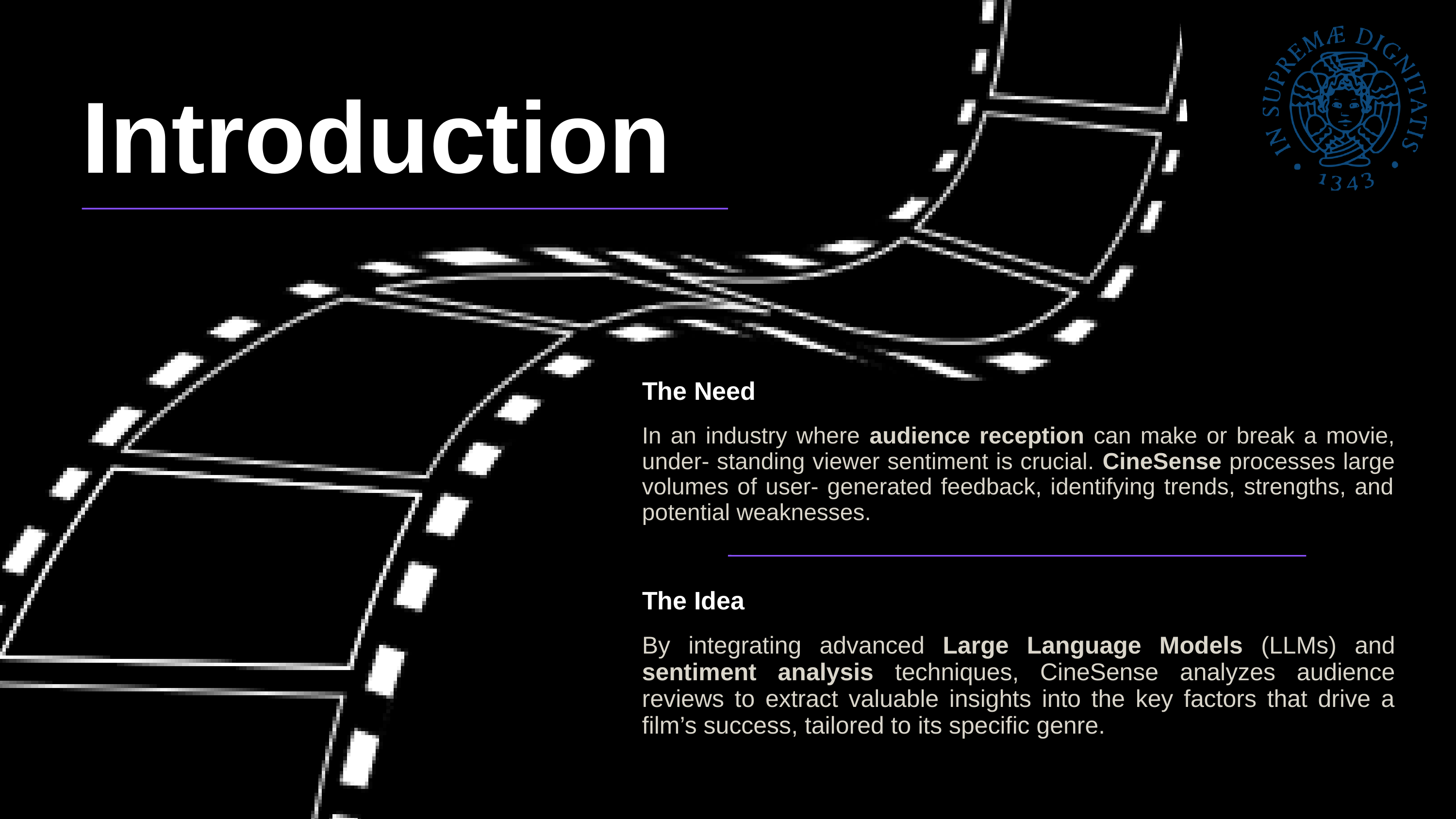

Introduction

The Need
In an industry where audience reception can make or break a movie, under- standing viewer sentiment is crucial. CineSense processes large volumes of user- generated feedback, identifying trends, strengths, and potential weaknesses.

The Idea
By integrating advanced Large Language Models (LLMs) and sentiment analysis techniques, CineSense analyzes audience reviews to extract valuable insights into the key factors that drive a film’s success, tailored to its specific genre.